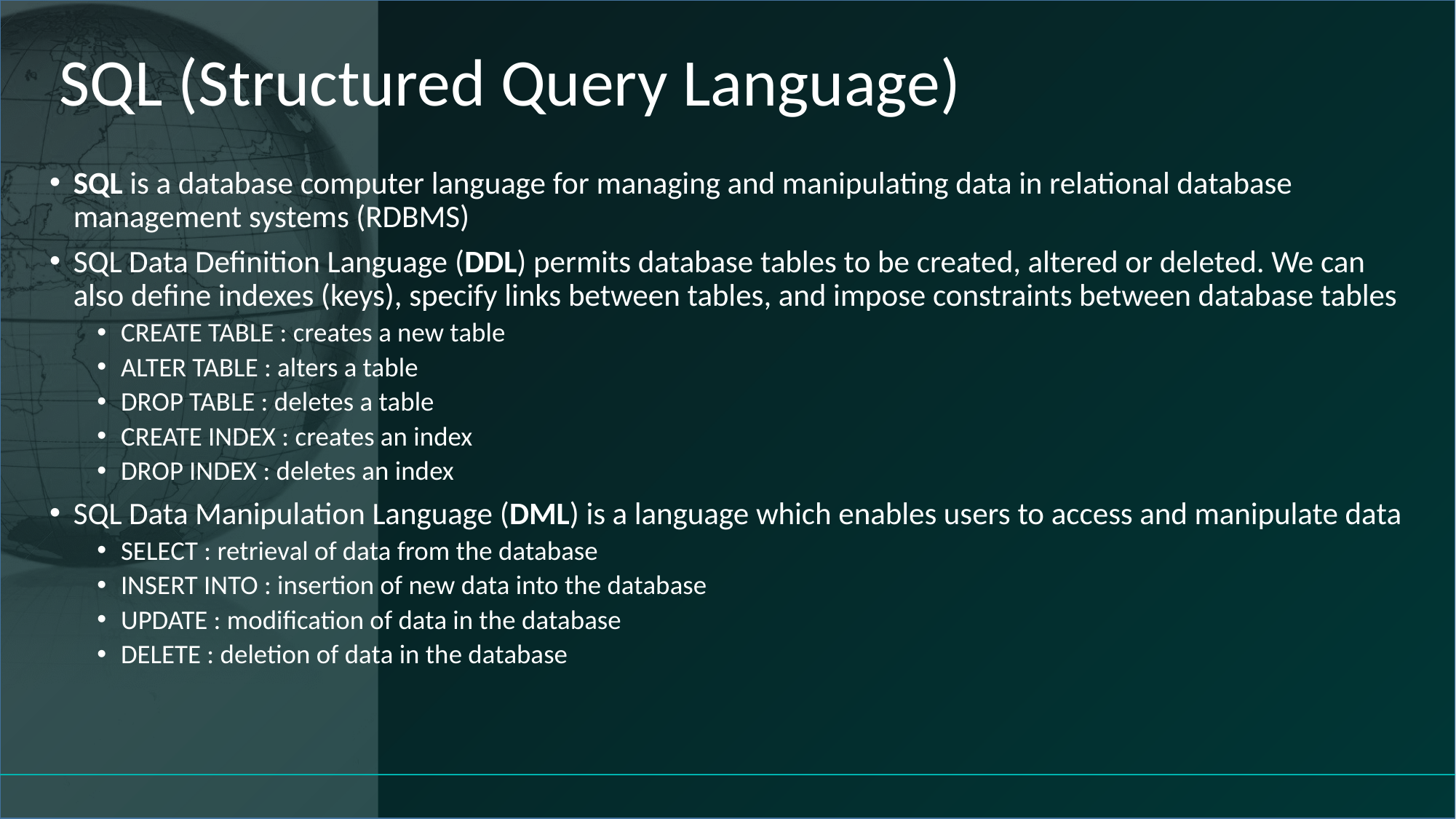

# SQL (Structured Query Language)
SQL is a database computer language for managing and manipulating data in relational database management systems (RDBMS)
SQL Data Definition Language (DDL) permits database tables to be created, altered or deleted. We can also define indexes (keys), specify links between tables, and impose constraints between database tables
CREATE TABLE : creates a new table
ALTER TABLE : alters a table
DROP TABLE : deletes a table
CREATE INDEX : creates an index
DROP INDEX : deletes an index
SQL Data Manipulation Language (DML) is a language which enables users to access and manipulate data
SELECT : retrieval of data from the database
INSERT INTO : insertion of new data into the database
UPDATE : modification of data in the database
DELETE : deletion of data in the database